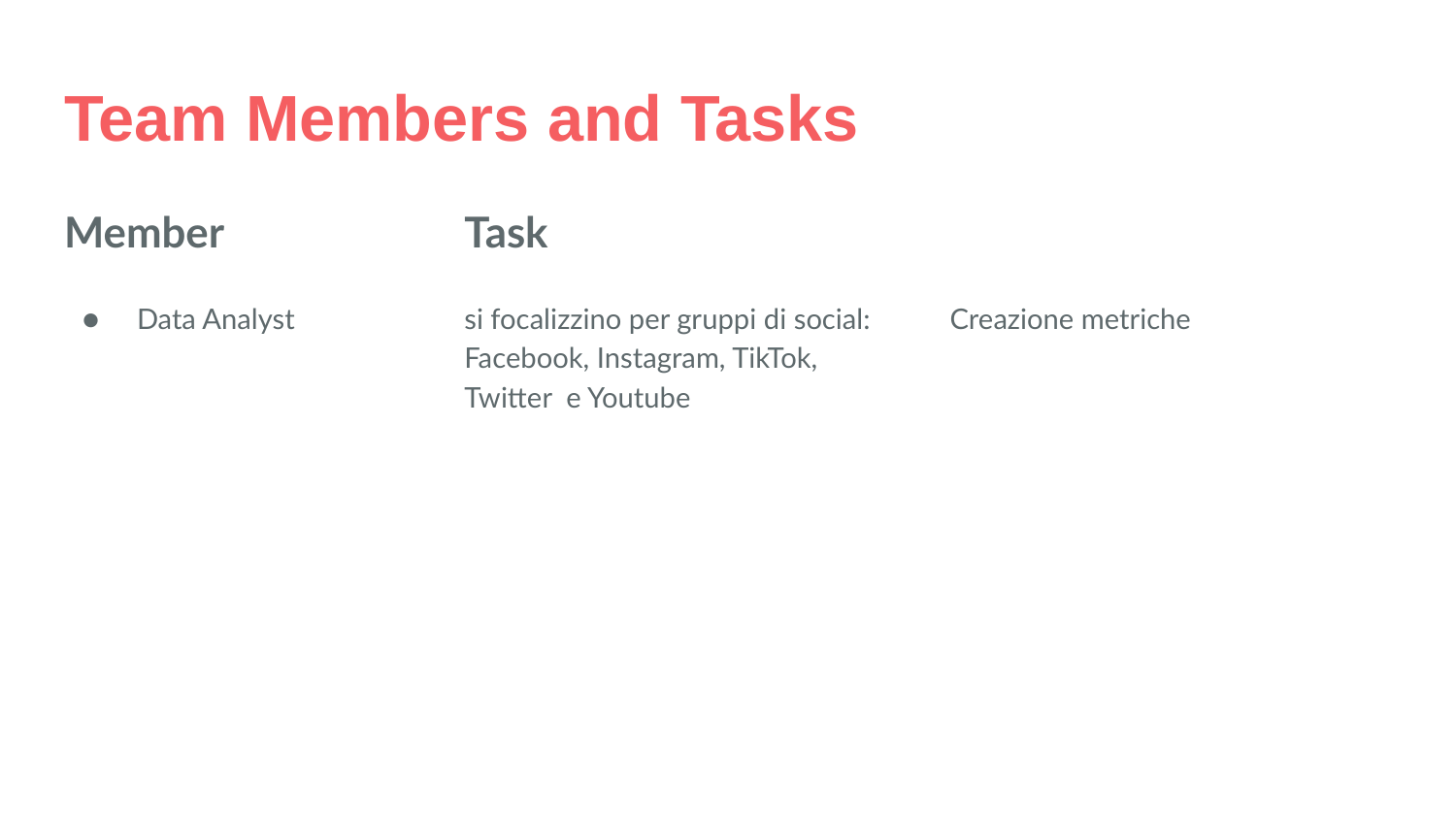

Team Members and Tasks
Member
Task
Data Analyst

si focalizzino per gruppi di social: Facebook, Instagram, TikTok, Twitter  e Youtube

Creazione metriche